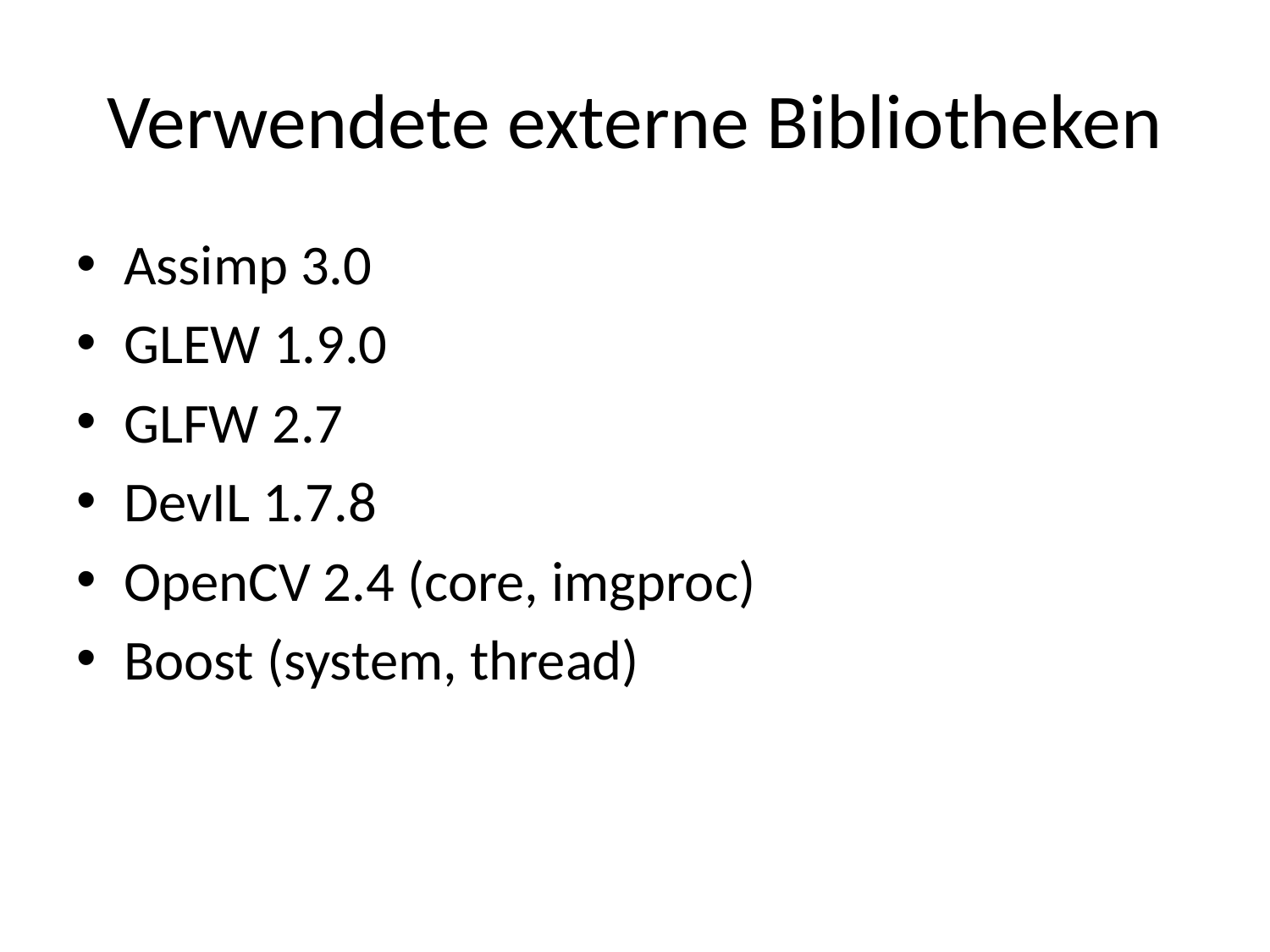

# Verwendete externe Bibliotheken
Assimp 3.0
GLEW 1.9.0
GLFW 2.7
DevIL 1.7.8
OpenCV 2.4 (core, imgproc)
Boost (system, thread)